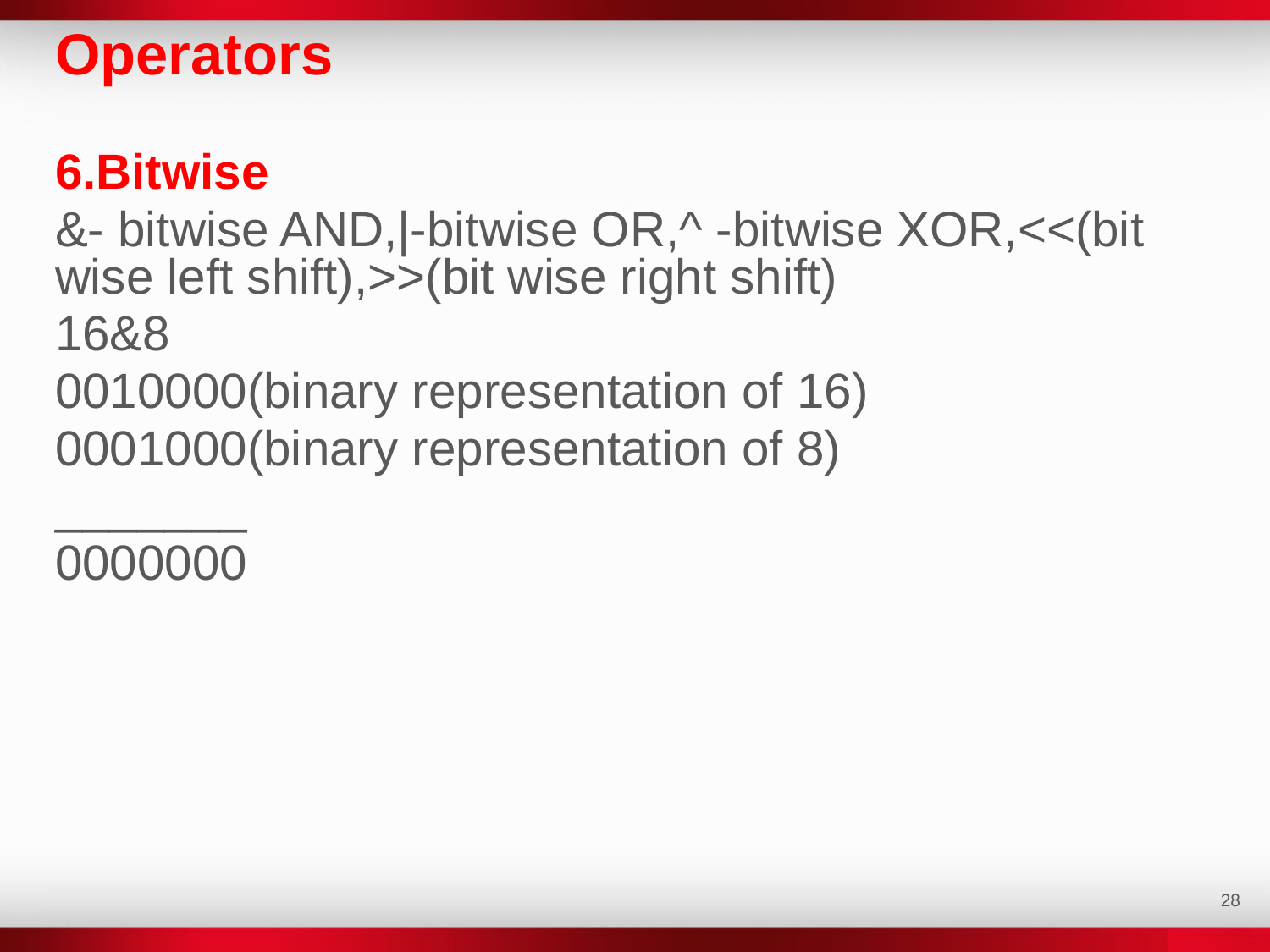

Operators

6.Bitwise
&- bitwise AND,|-bitwise OR,^ -bitwise XOR,<<(bit wise left shift),>>(bit wise right shift)
16&8
0010000(binary representation of 16)
0001000(binary representation of 8)
_______
0000000
28